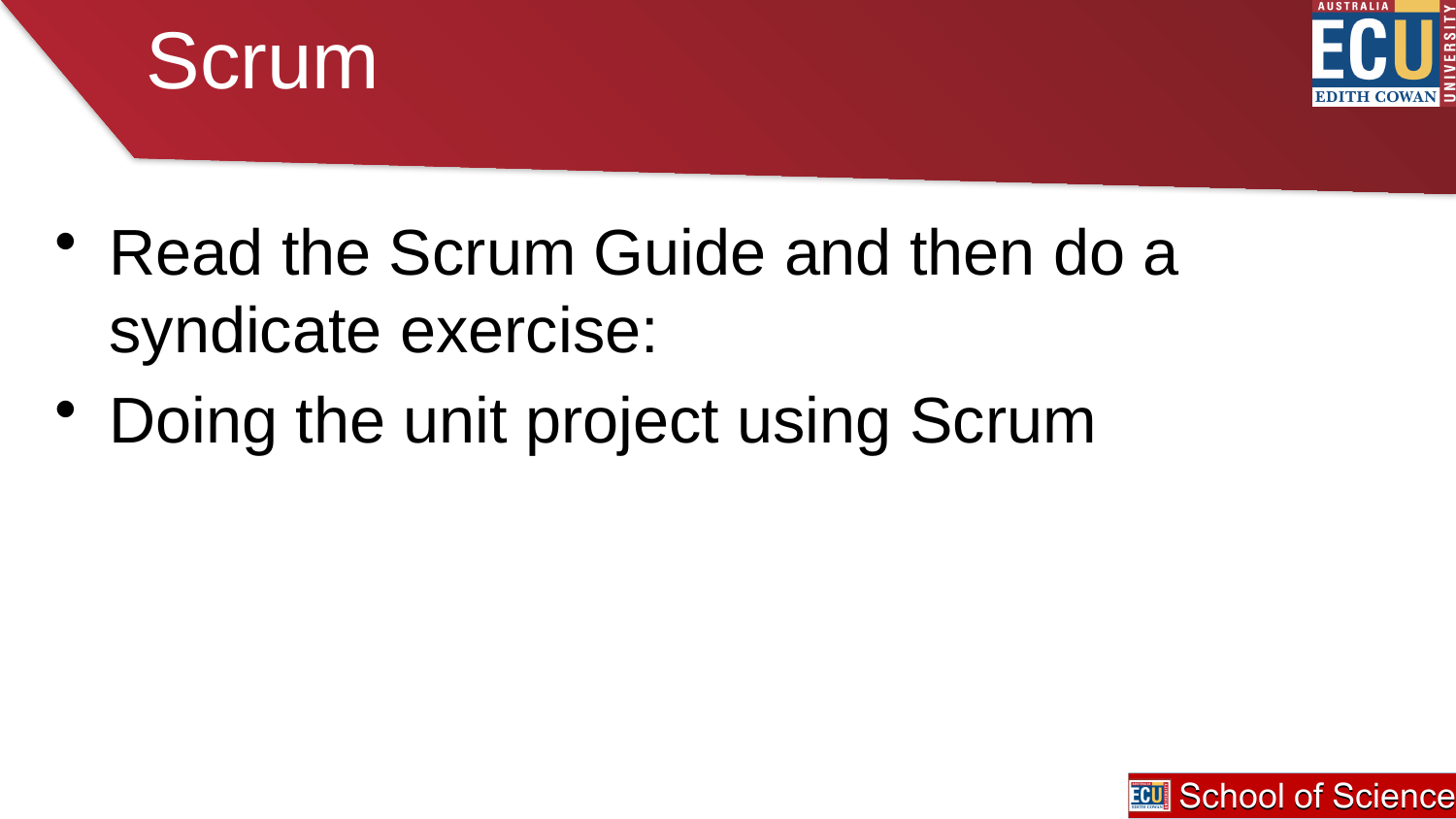

# Scrum
Read the Scrum Guide and then do a syndicate exercise:
Doing the unit project using Scrum